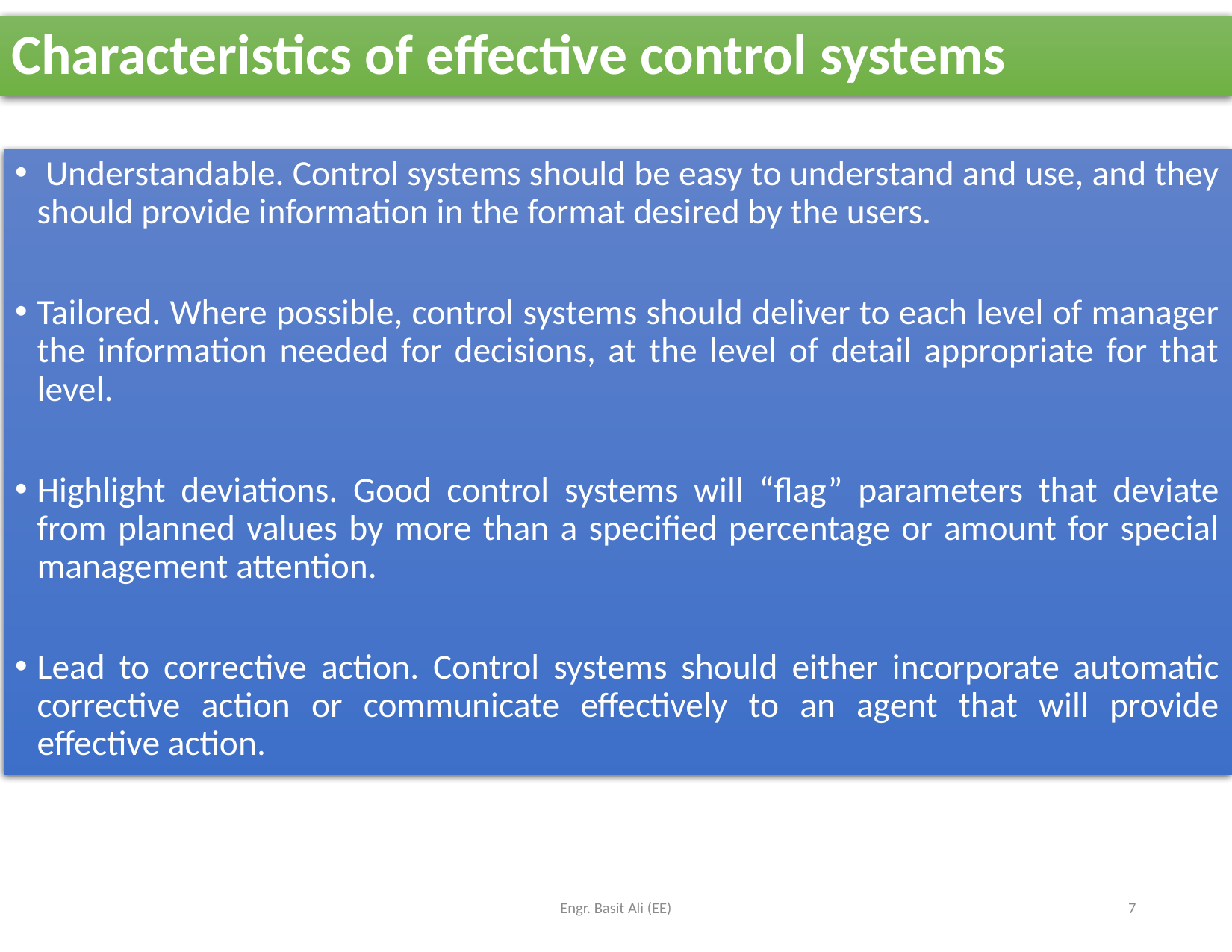

# Characteristics of effective control systems
 Understandable. Control systems should be easy to understand and use, and they should provide information in the format desired by the users.

Tailored. Where possible, control systems should deliver to each level of manager the information needed for decisions, at the level of detail appropriate for that level.

Highlight deviations. Good control systems will “flag” parameters that deviate from planned values by more than a specified percentage or amount for special management attention.

Lead to corrective action. Control systems should either incorporate automatic corrective action or communicate effectively to an agent that will provide effective action.
Engr. Basit Ali (EE)
7